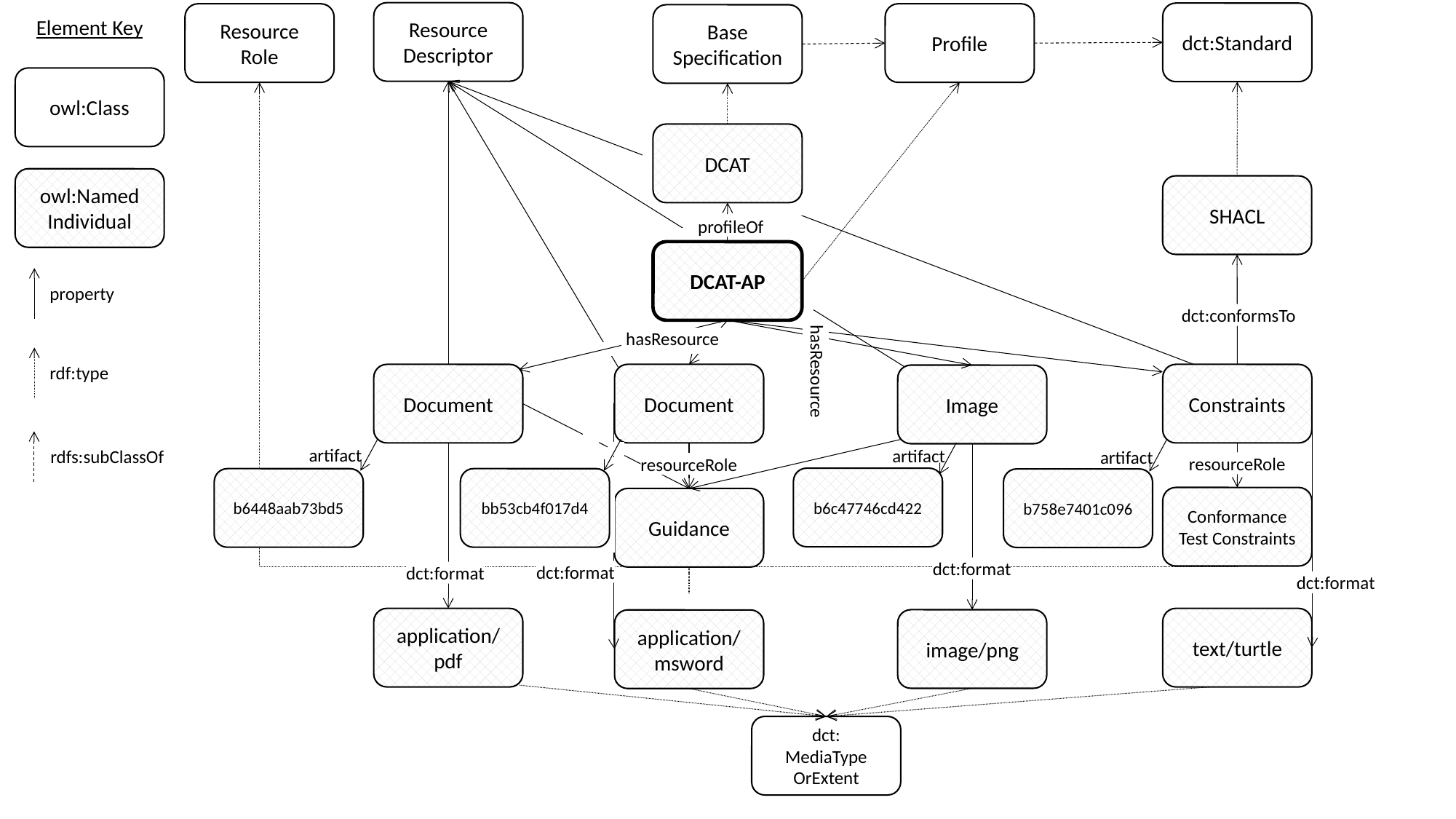

Resource Descriptor
dct:Standard
Resource Role
Profile
Base Specification
Element Key
owl:Class

DCAT
owl:Named
Individual
SHACL
profileOf

DCAT-AP
property
dct:conformsTo
hasResource

rdf:type
hasResource
Document
Document
Constraints
Image

rdfs:subClassOf

artifact
artifact
artifact
resourceRole
resourceRole

b6c47746cd422
b6448aab73bd5
bb53cb4f017d4
b758e7401c096
Conformance Test Constraints
Guidance
dct:format
dct:format
dct:format
dct:format

application/
pdf
text/turtle
image/png
application/msword
dct:
MediaType
OrExtent